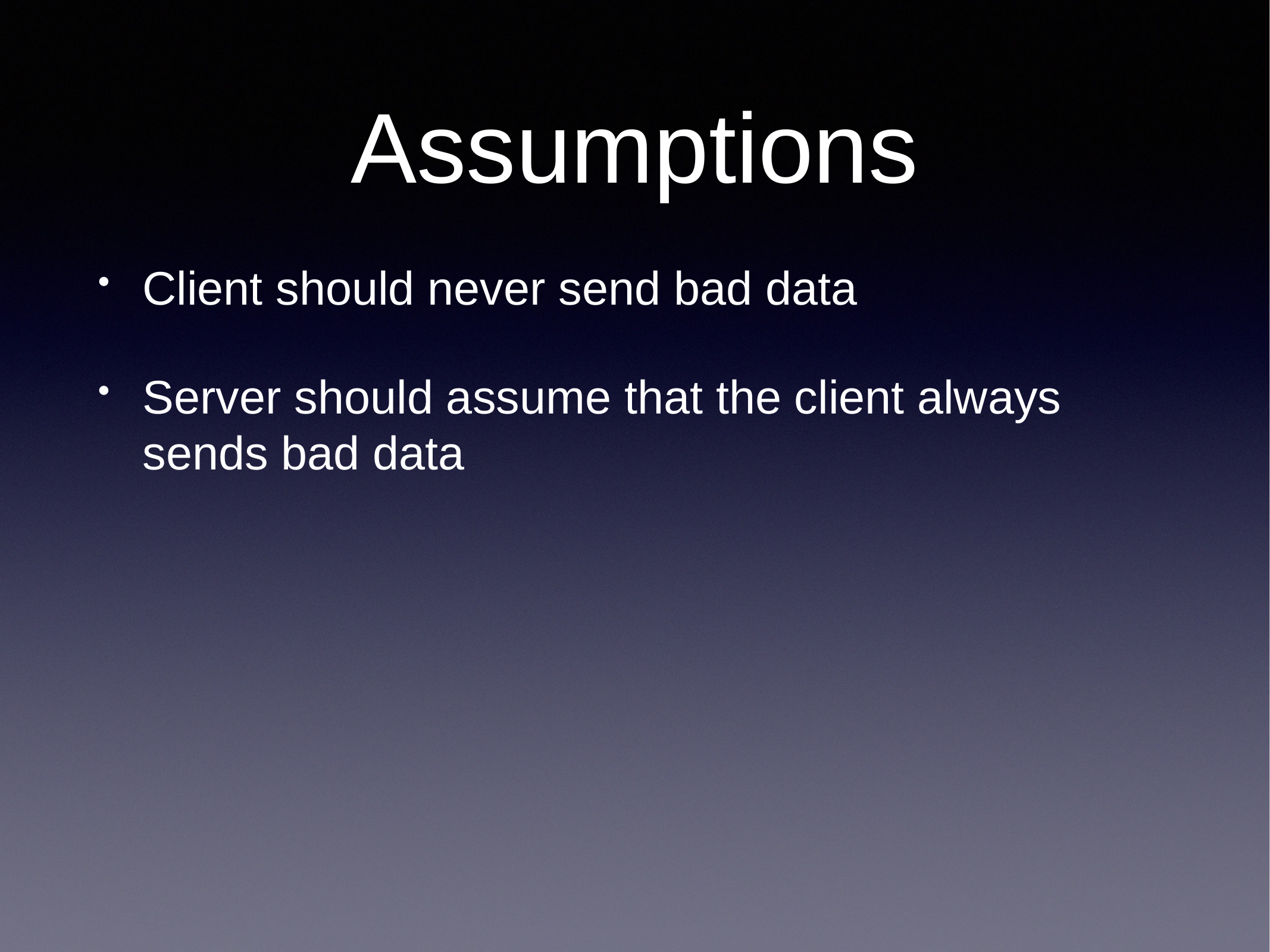

# Assumptions
Client should never send bad data
Server should assume that the client always sends bad data